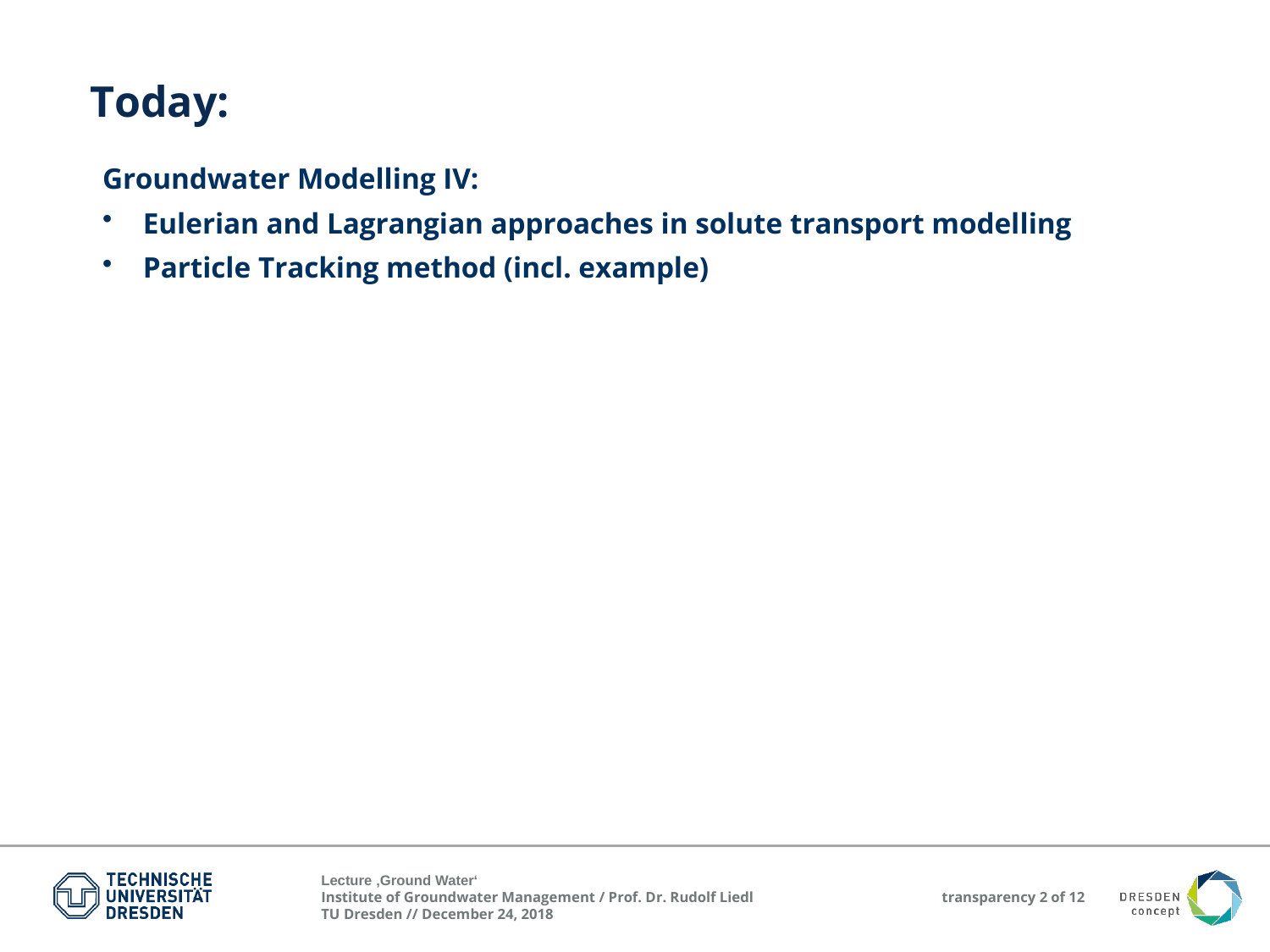

Today:
Groundwater Modelling IV:
Eulerian and Lagrangian approaches in solute transport modelling
Particle Tracking method (incl. example)